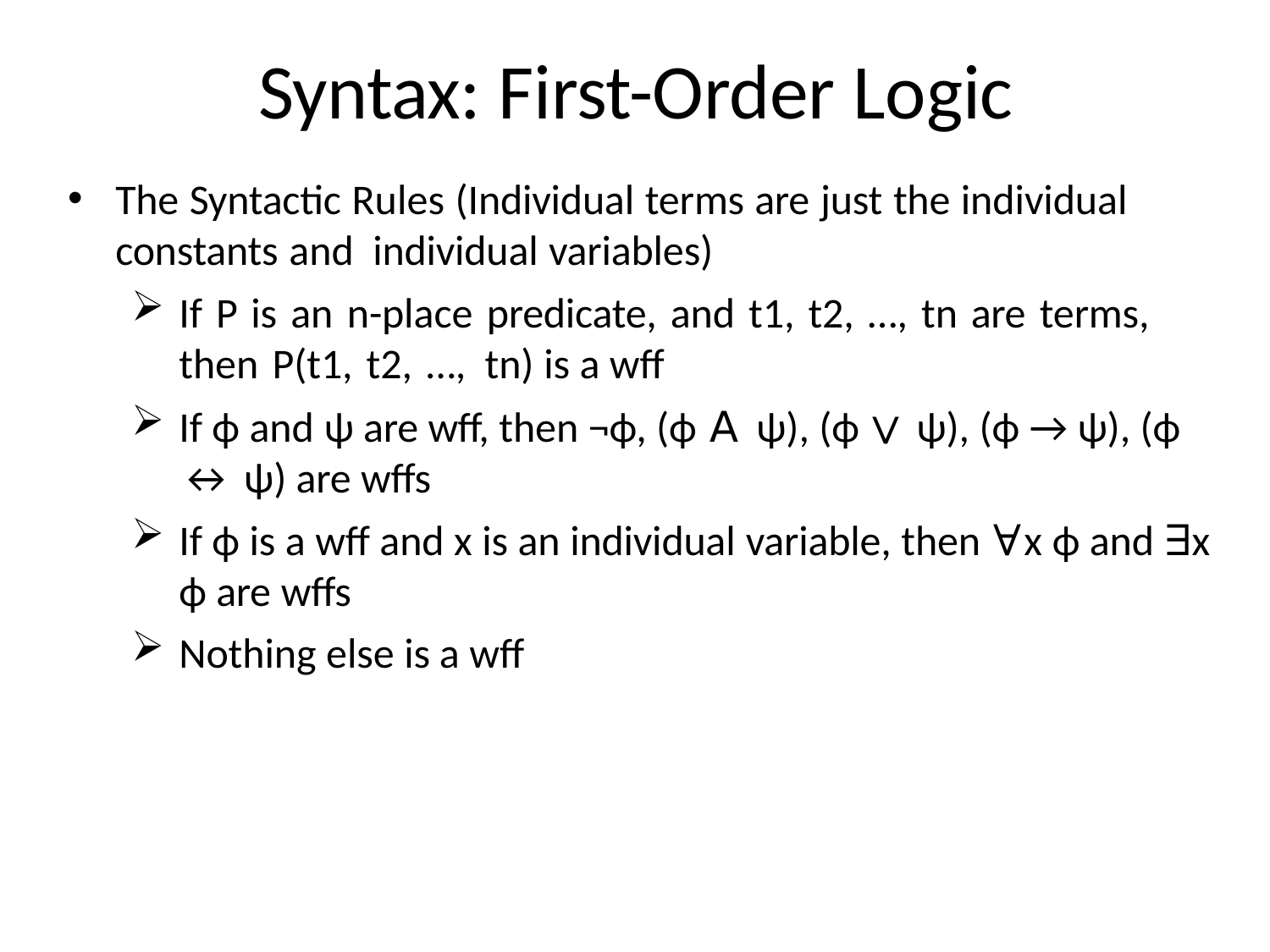

# Syntax: First-Order Logic
The Syntactic Rules (Individual terms are just the individual constants and  individual variables)
If P is an n-place predicate, and t1, t2, …, tn are terms, then P(t1, t2, …,  tn) is a wff
If ϕ and ψ are wff, then ¬ϕ, (ϕ 𝖠 ψ), (ϕ ∨ ψ), (ϕ → ψ), (ϕ ↔ ψ) are wffs
If ϕ is a wff and x is an individual variable, then ∀x ϕ and ∃x ϕ are wffs
Nothing else is a wff